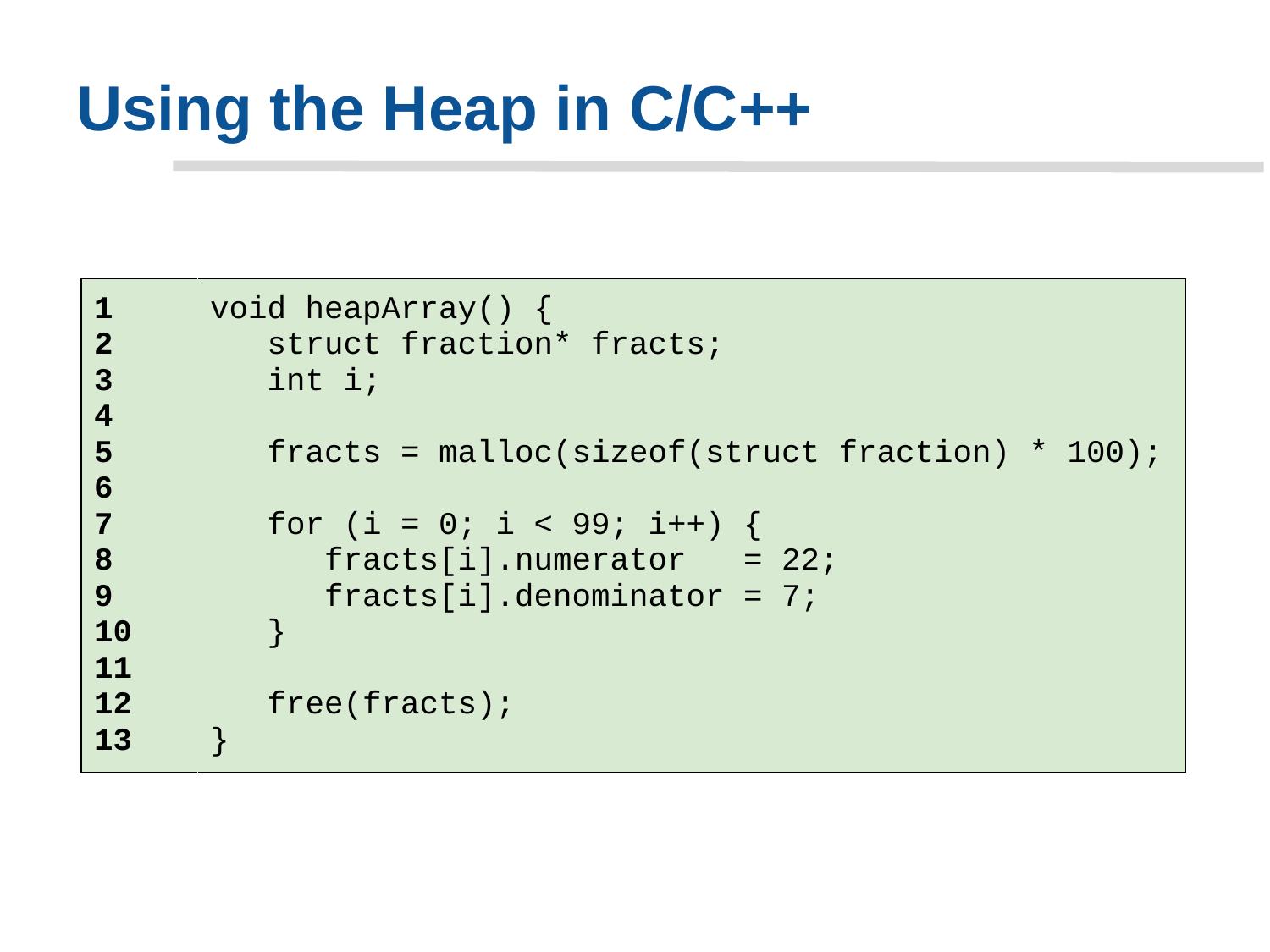

# Using the Heap in C/C++
| 1 2 3 4 5 6 7 8 9 10 11 12 13 | void heapArray() { struct fraction\* fracts; int i; fracts = malloc(sizeof(struct fraction) \* 100); for (i = 0; i < 99; i++) { fracts[i].numerator = 22; fracts[i].denominator = 7; } free(fracts); } |
| --- | --- |